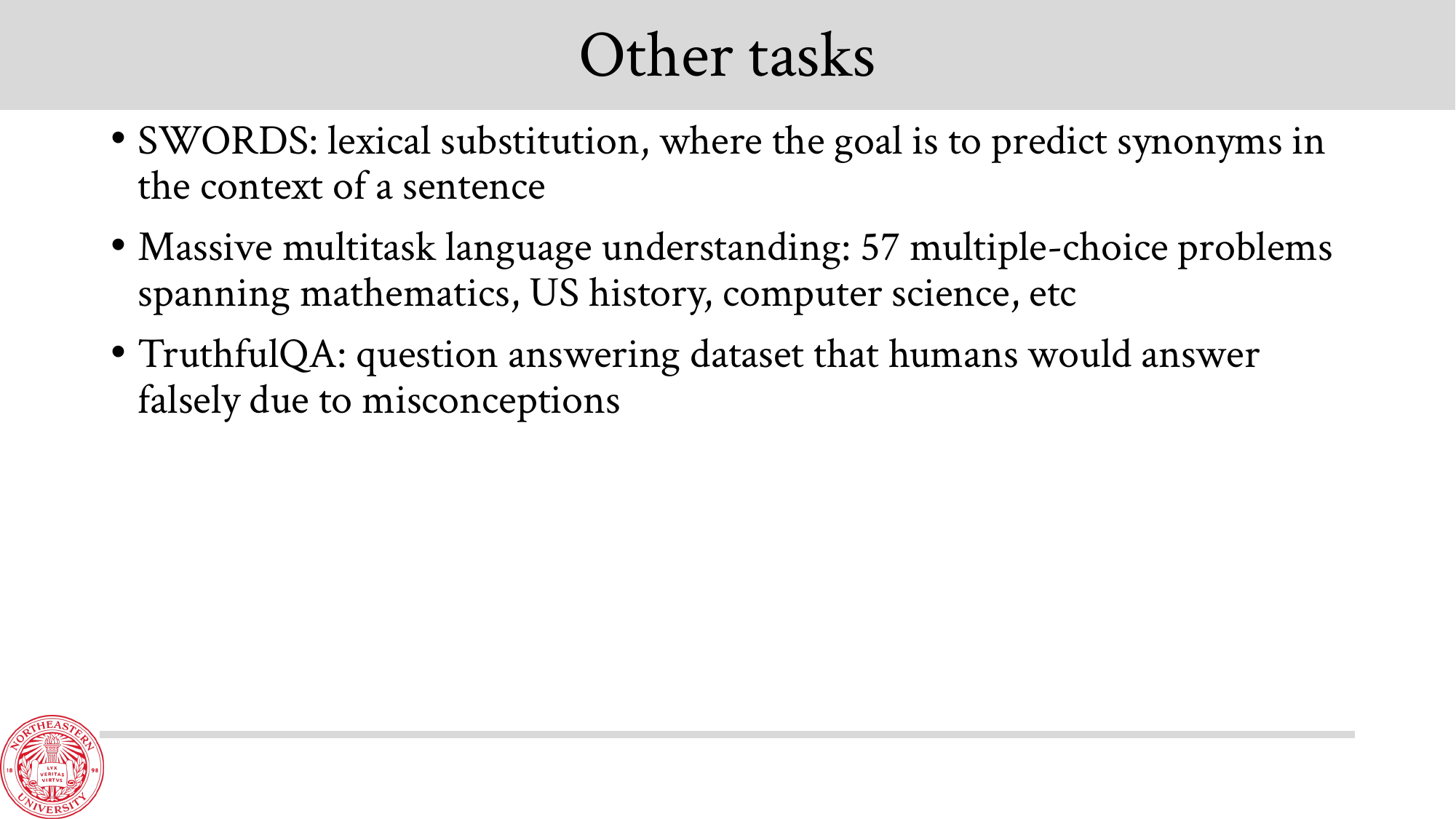

# Other tasks
SWORDS: lexical substitution, where the goal is to predict synonyms in the context of a sentence
Massive multitask language understanding: 57 multiple-choice problems spanning mathematics, US history, computer science, etc
TruthfulQA: question answering dataset that humans would answer falsely due to misconceptions